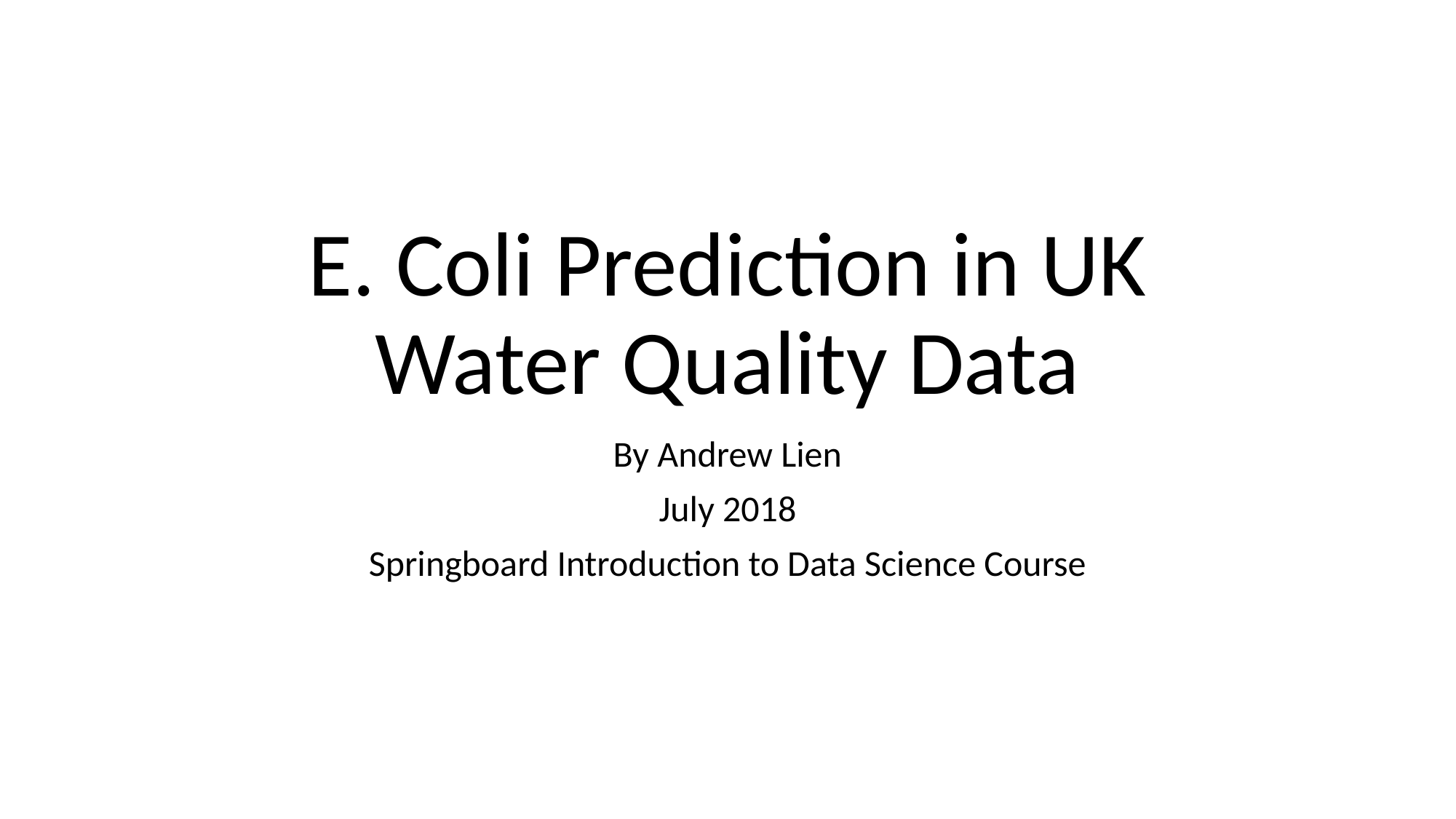

# E. Coli Prediction in UK Water Quality Data
By Andrew Lien
July 2018
Springboard Introduction to Data Science Course